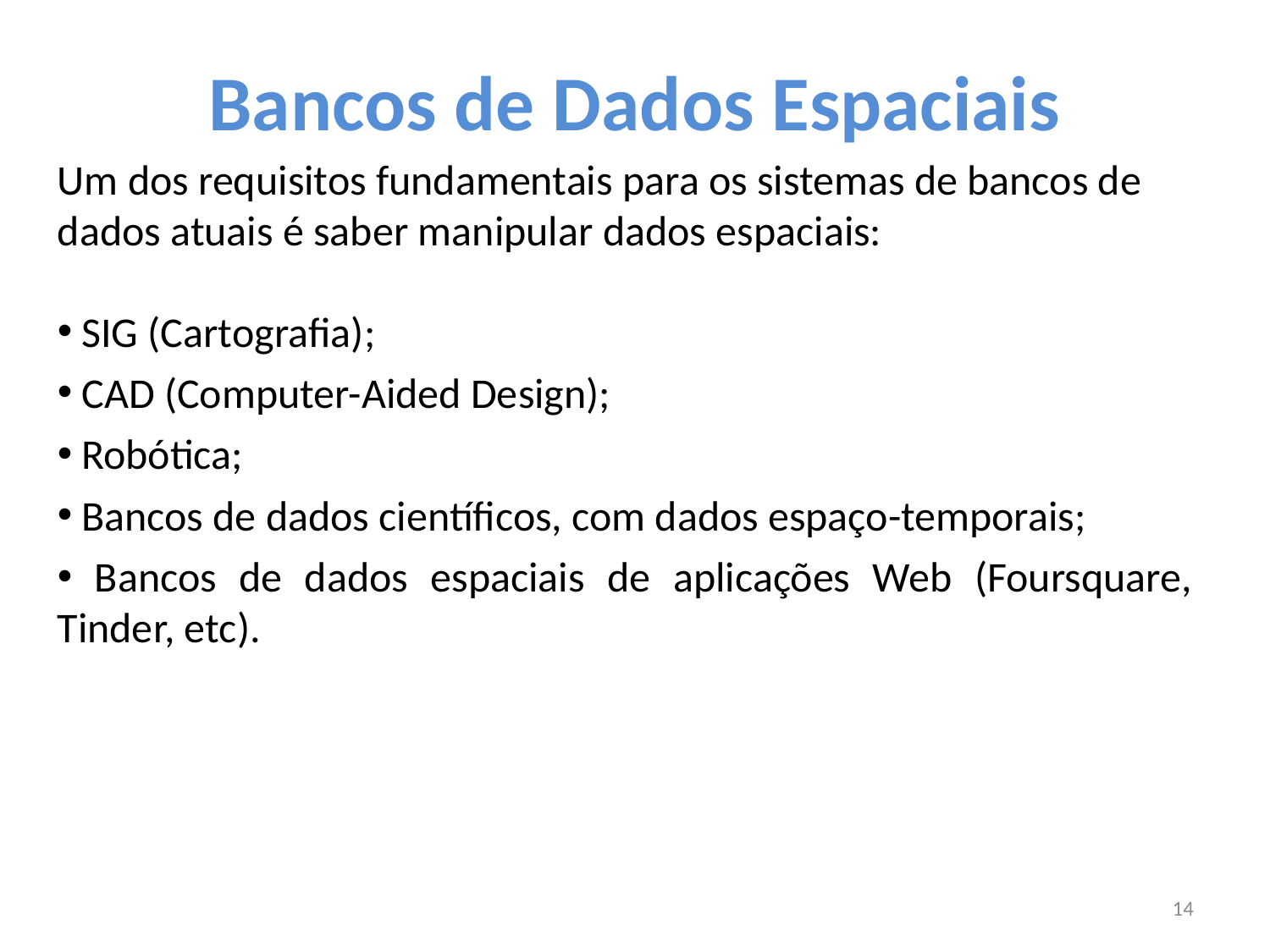

# Bancos de Dados Espaciais
Um dos requisitos fundamentais para os sistemas de bancos de dados atuais é saber manipular dados espaciais:

 SIG (Cartografia);
 CAD (Computer-Aided Design);
 Robótica;
 Bancos de dados científicos, com dados espaço-temporais;
 Bancos de dados espaciais de aplicações Web (Foursquare, Tinder, etc).

14